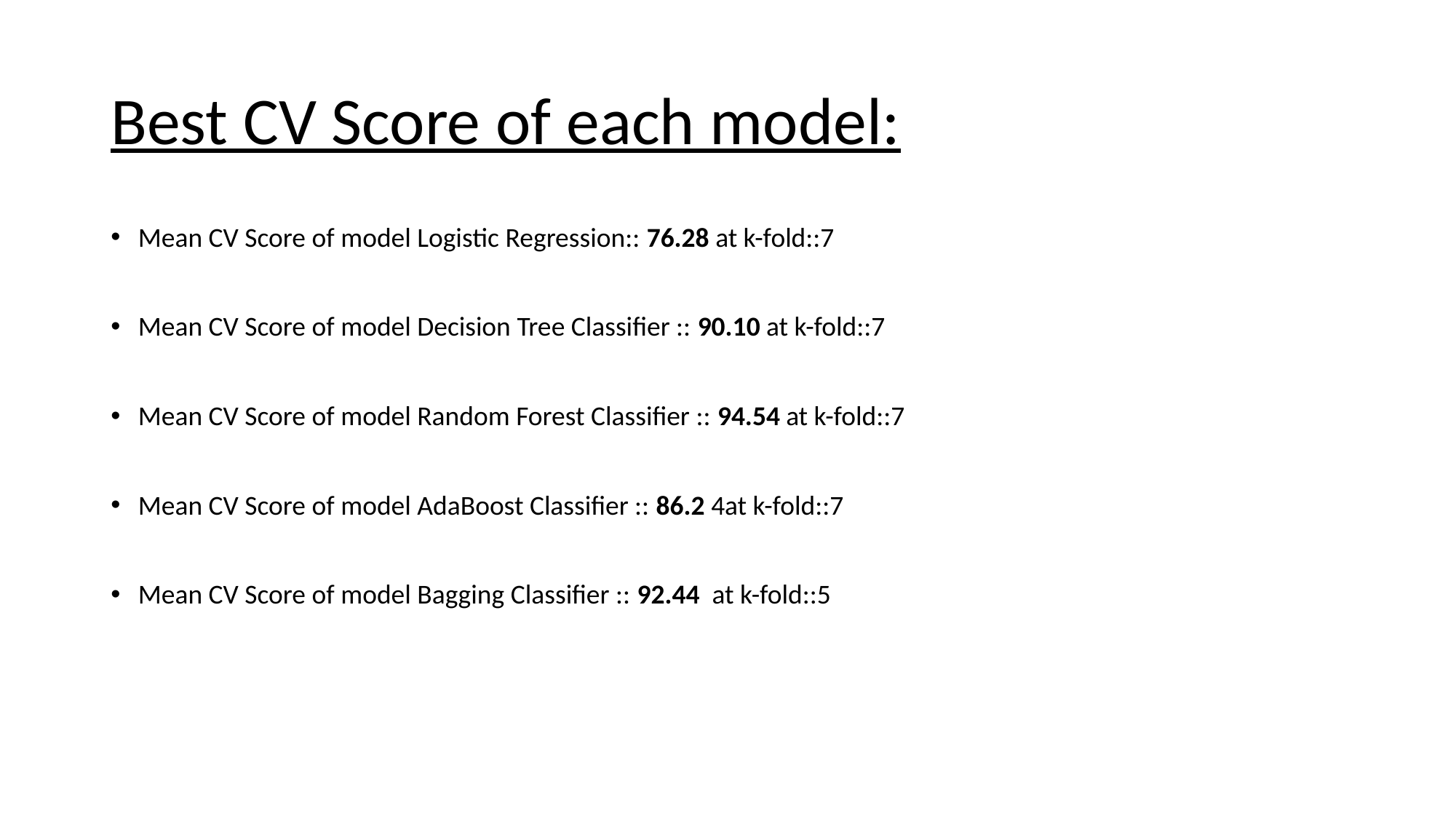

# Best CV Score of each model:
Mean CV Score of model Logistic Regression:: 76.28 at k-fold::7

Mean CV Score of model Decision Tree Classifier :: 90.10 at k-fold::7

Mean CV Score of model Random Forest Classifier :: 94.54 at k-fold::7

Mean CV Score of model AdaBoost Classifier :: 86.2 4at k-fold::7

Mean CV Score of model Bagging Classifier :: 92.44  at k-fold::5